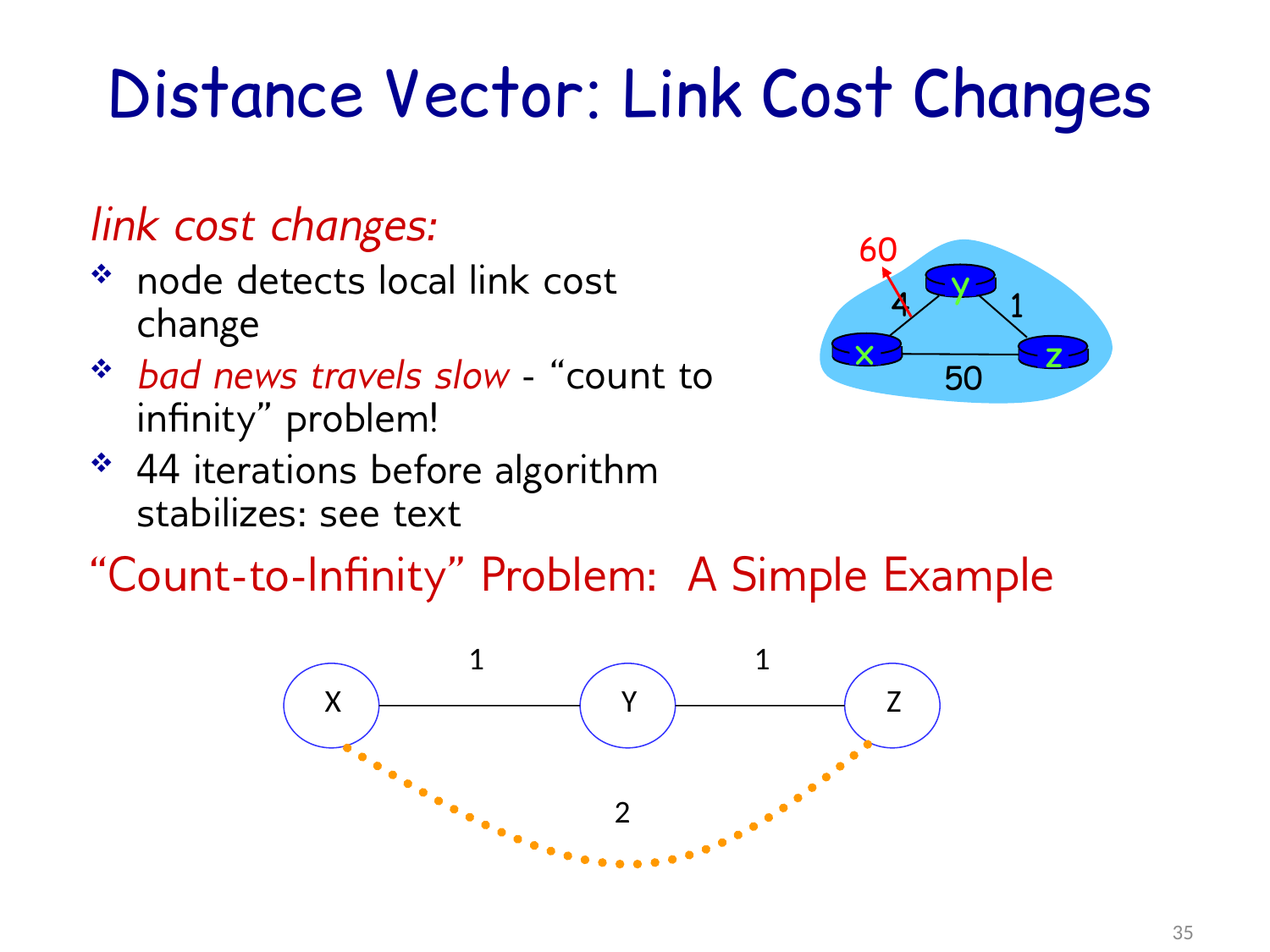

Distance Vector: Link Cost Changes
link cost changes:
node detects local link cost change
bad news travels slow - “count to infinity” problem!
44 iterations before algorithm stabilizes: see text
60

y

4
1

x

z

50

“Count-to-Infinity” Problem:  A Simple Example
1
1

X

Y

Z

2
35